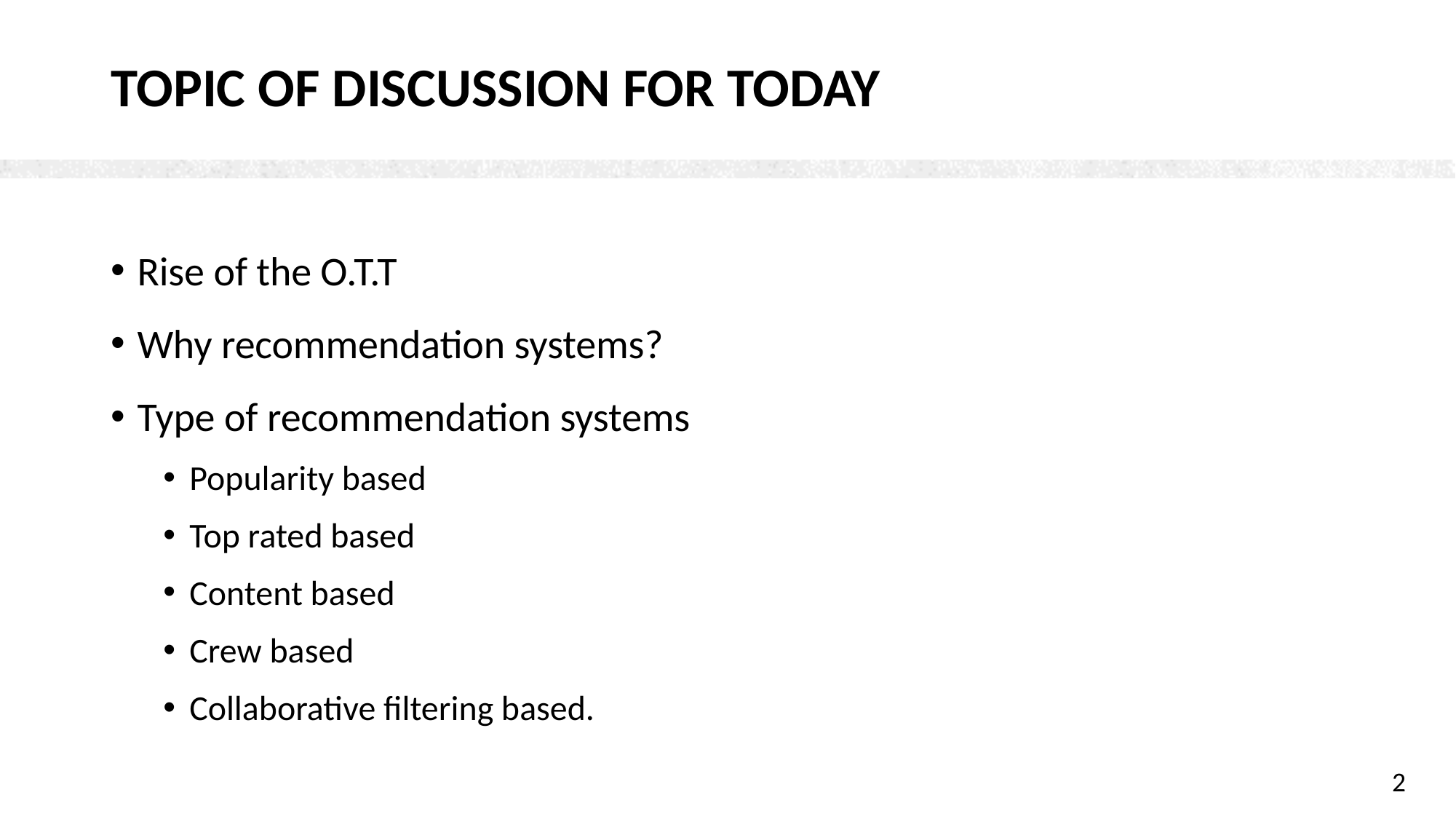

# Topic of discussion for today
Rise of the O.T.T
Why recommendation systems?
Type of recommendation systems
Popularity based
Top rated based
Content based
Crew based
Collaborative filtering based.
2